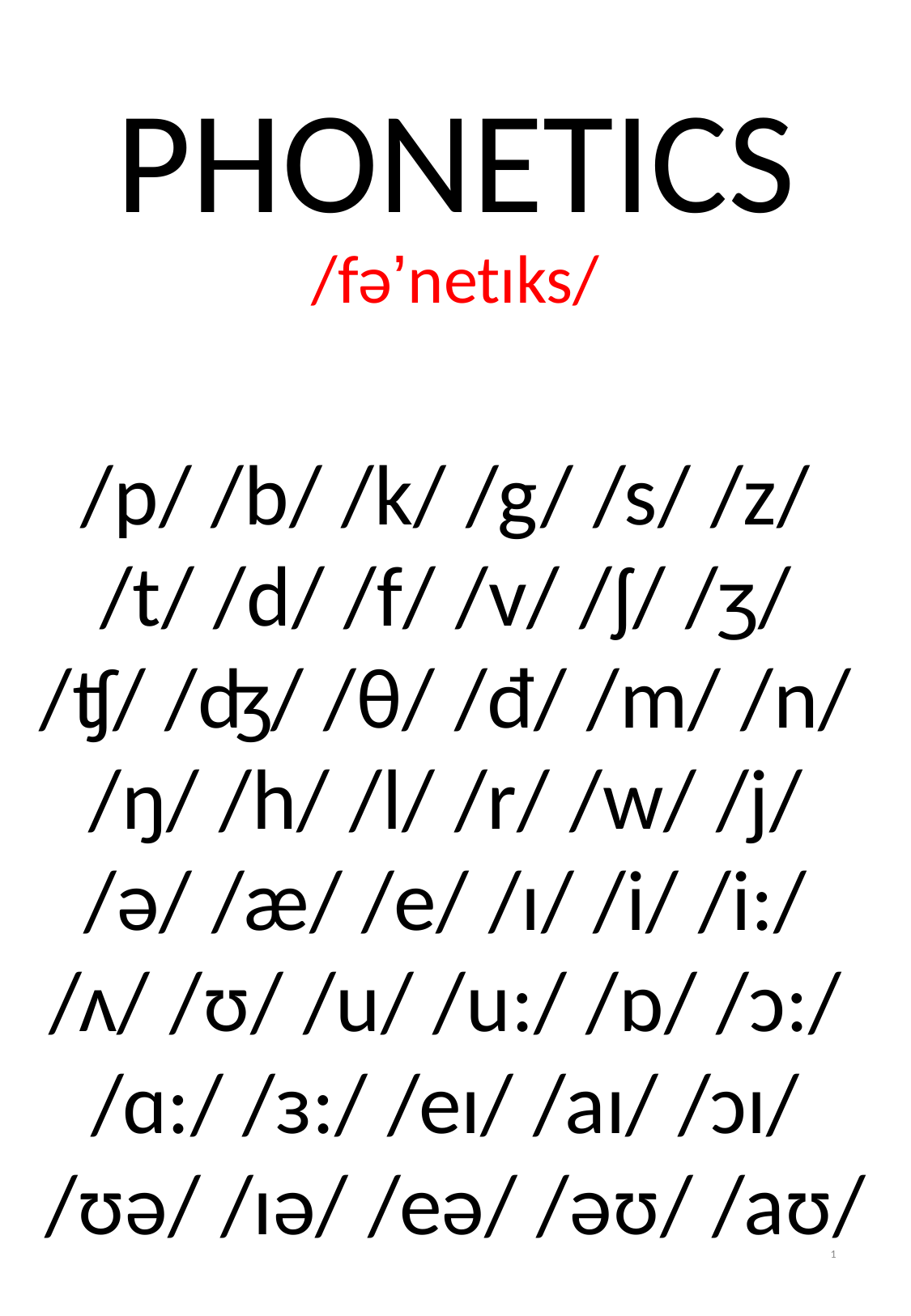

# PHONETICS /fə’netɪks/
/p/ /b/ /k/ /g/ /s/ /z/
/t/ /d/ /f/ /v/ /ʃ/ /ʒ/
/ʧ/ /ʤ/ /θ/ /đ/ /m/ /n/
/ŋ/ /h/ /l/ /r/ /w/ /j/
/ə/ /æ/ /e/ /ɪ/ /i/ /i:/
/ʌ/ /ʊ/ /u/ /u:/ /ɒ/ /ɔ:/
/ɑ:/ /ɜ:/ /eɪ/ /aɪ/ /ɔɪ/
/ʊə/ /ɪə/ /eə/ /əʊ/ /aʊ/
1